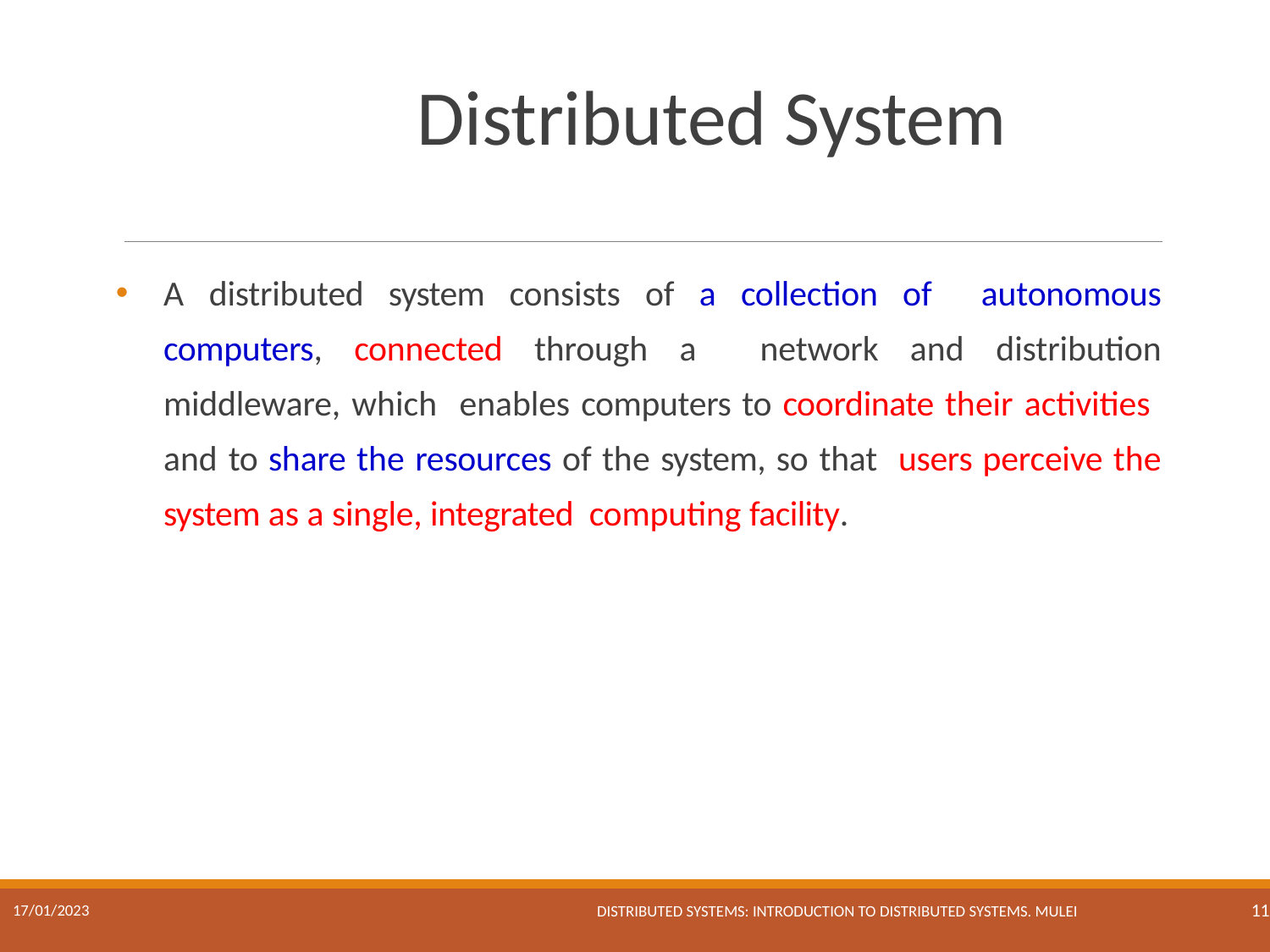

# Distributed System
A distributed system consists of a collection of  autonomous computers, connected through a  network and distribution middleware, which  enables computers to coordinate their activities  and to share the resources of the system, so that  users perceive the system as a single, integrated  computing facility.
Distributed Systems: Introduction to Distributed Systems. Mulei
17/01/2023
11